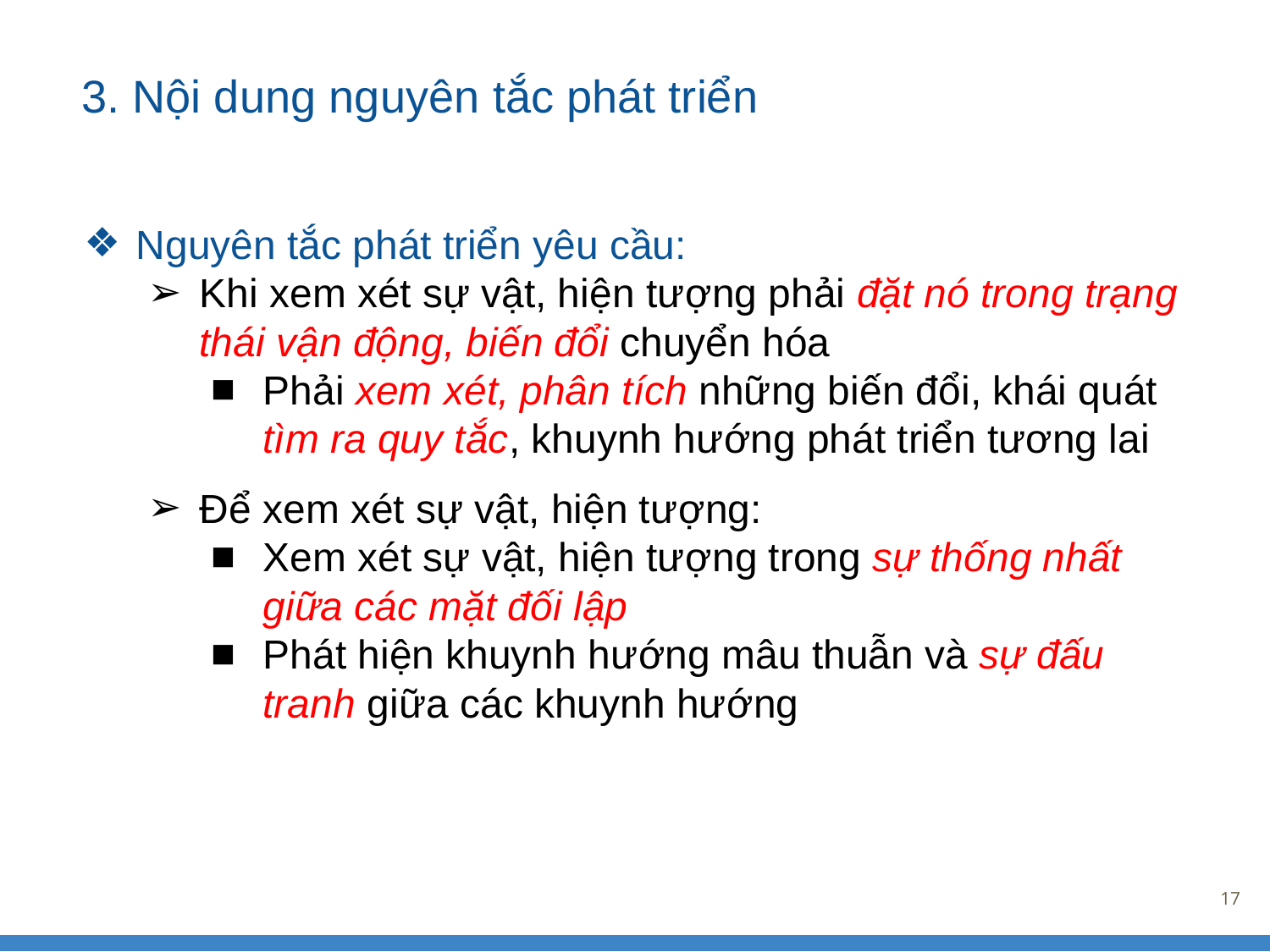

3. Nội dung nguyên tắc phát triển

Nguyên tắc phát triển yêu cầu:
Khi xem xét sự vật, hiện tượng phải đặt nó trong trạng thái vận động, biến đổi chuyển hóa
Phải xem xét, phân tích những biến đổi, khái quát tìm ra quy tắc, khuynh hướng phát triển tương lai

Để xem xét sự vật, hiện tượng:
Xem xét sự vật, hiện tượng trong sự thống nhất giữa các mặt đối lập
Phát hiện khuynh hướng mâu thuẫn và sự đấu tranh giữa các khuynh hướng

17